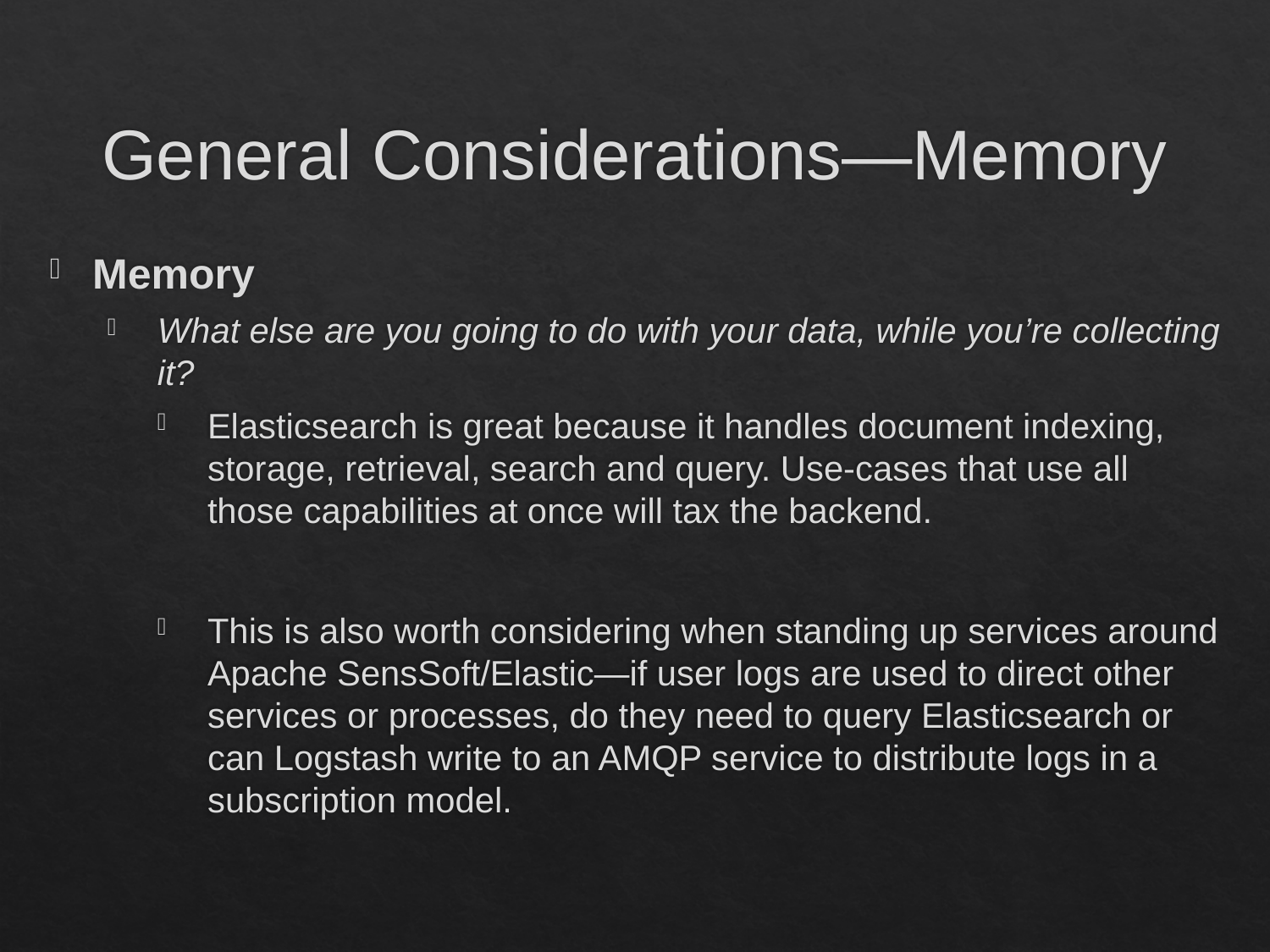

# General Considerations—Memory
Memory
What else are you going to do with your data, while you’re collecting it?
Elasticsearch is great because it handles document indexing, storage, retrieval, search and query. Use-cases that use all those capabilities at once will tax the backend.

This is also worth considering when standing up services around Apache SensSoft/Elastic—if user logs are used to direct other services or processes, do they need to query Elasticsearch or can Logstash write to an AMQP service to distribute logs in a subscription model.